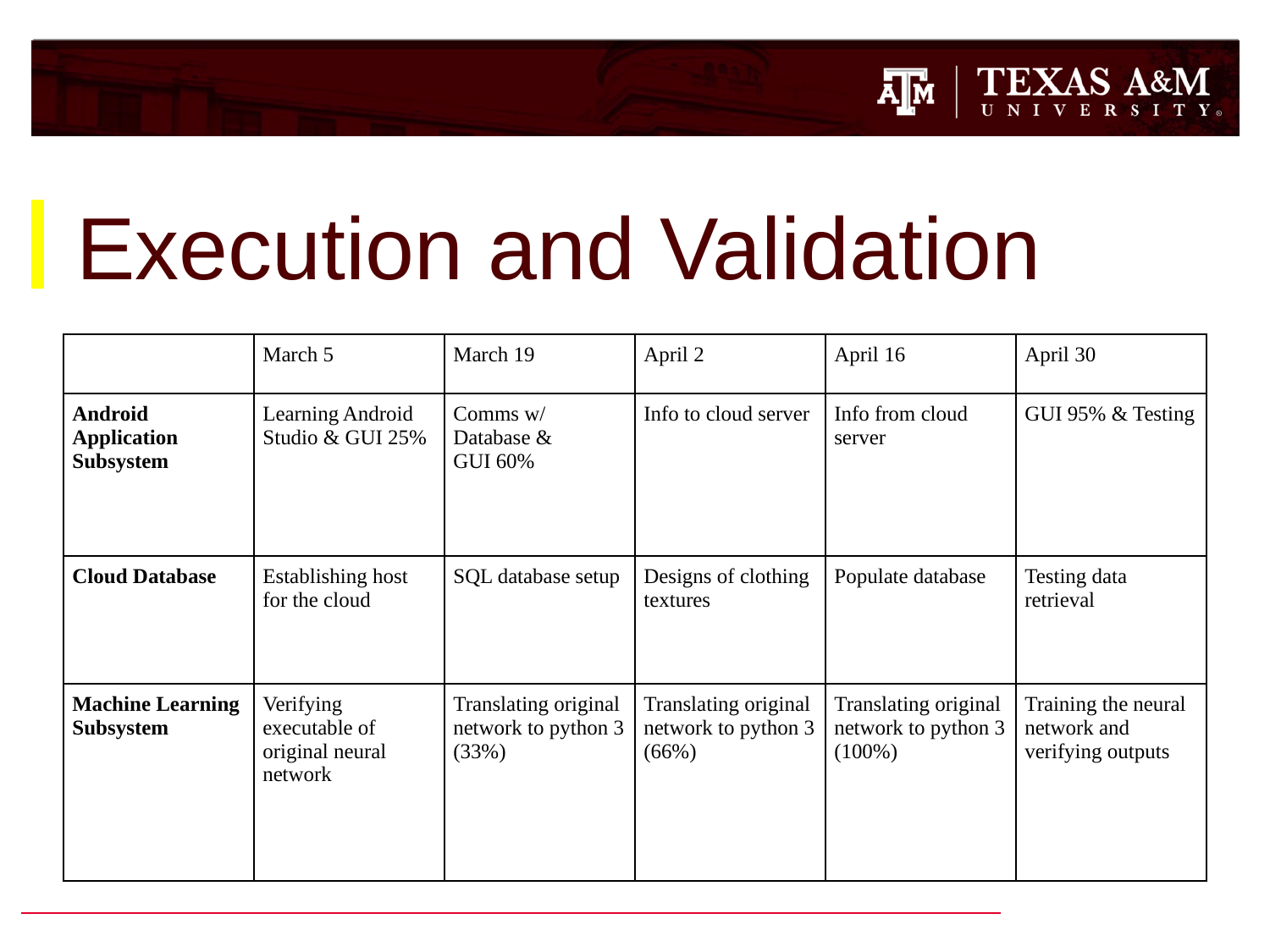

# Execution and Validation
|  | March 5 | March 19 | April 2 | April 16 | April 30 |
| --- | --- | --- | --- | --- | --- |
| Android Application Subsystem | Learning Android Studio & GUI 25% | Comms w/ Database & GUI 60% | Info to cloud server | Info from cloud server | GUI 95% & Testing |
| Cloud Database | Establishing host for the cloud | SQL database setup | Designs of clothing textures | Populate database | Testing data retrieval |
| Machine Learning Subsystem | Verifying executable of original neural network | Translating original network to python 3 (33%) | Translating original network to python 3 (66%) | Translating original network to python 3 (100%) | Training the neural network and verifying outputs |